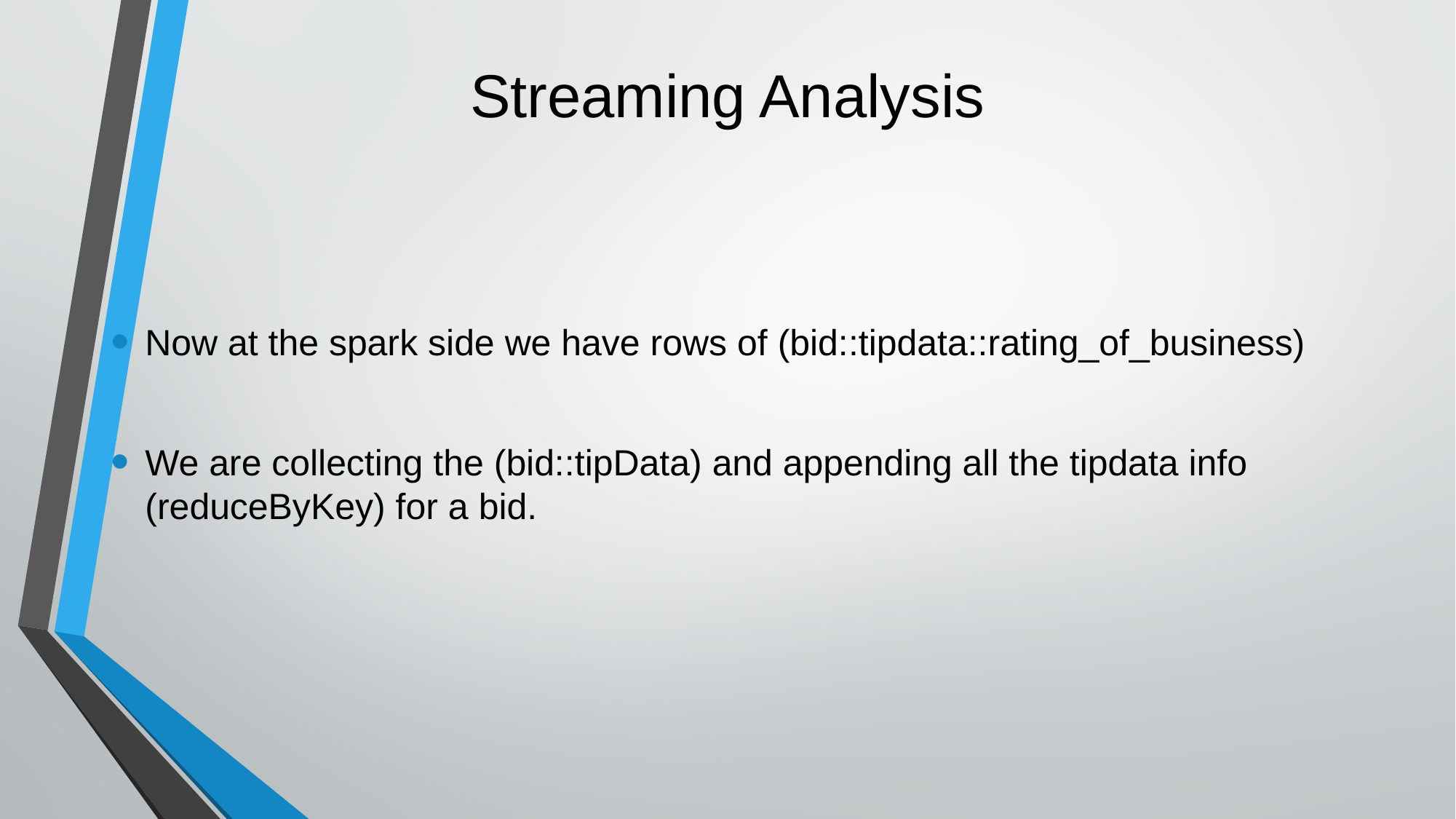

# Streaming Analysis
Now at the spark side we have rows of (bid::tipdata::rating_of_business)

We are collecting the (bid::tipData) and appending all the tipdata info  (reduceByKey) for a bid.